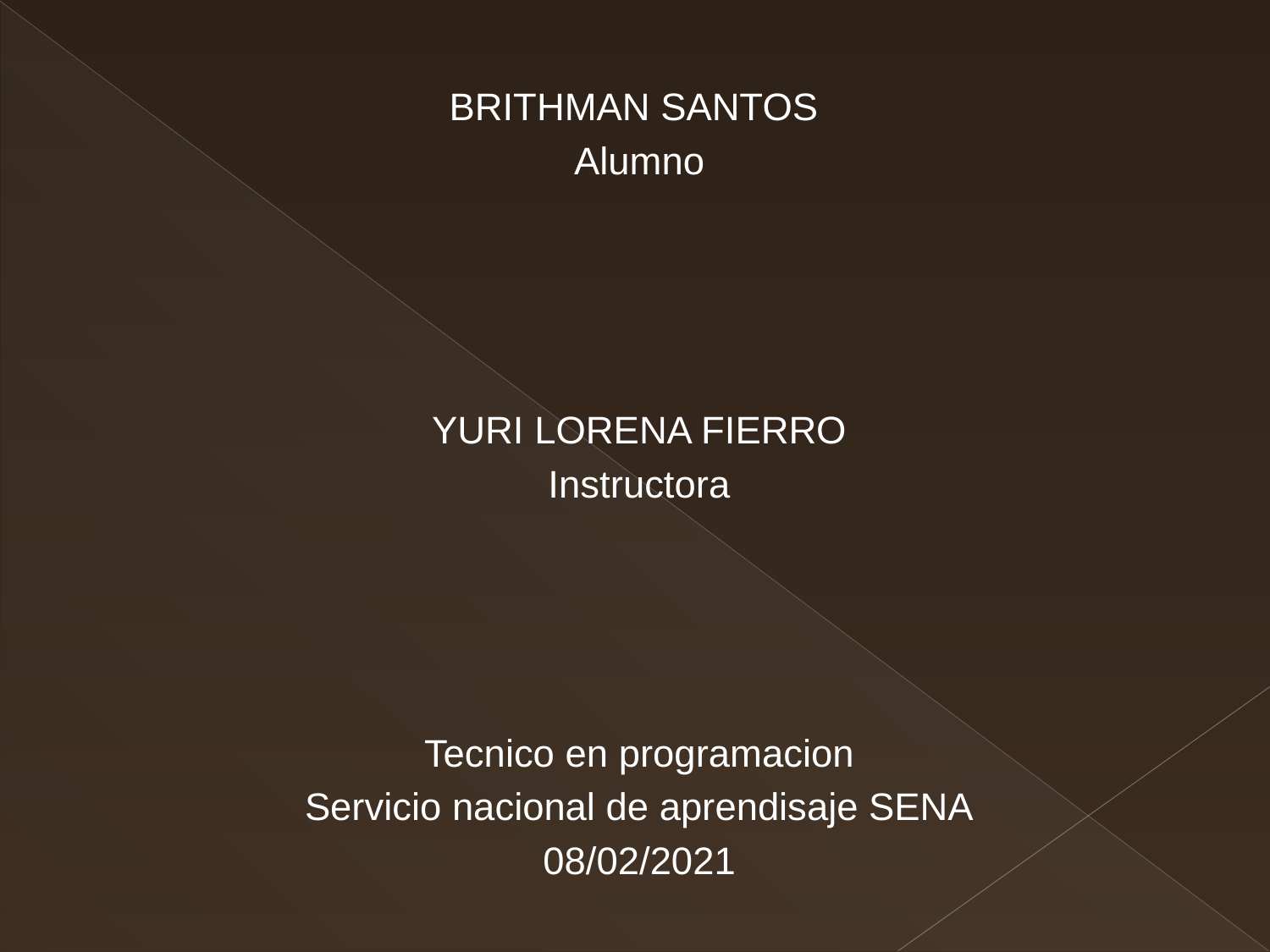

#
BRITHMAN SANTOS
Alumno

YURI LORENA FIERRO
Instructora

Tecnico en programacion
Servicio nacional de aprendisaje SENA
08/02/2021